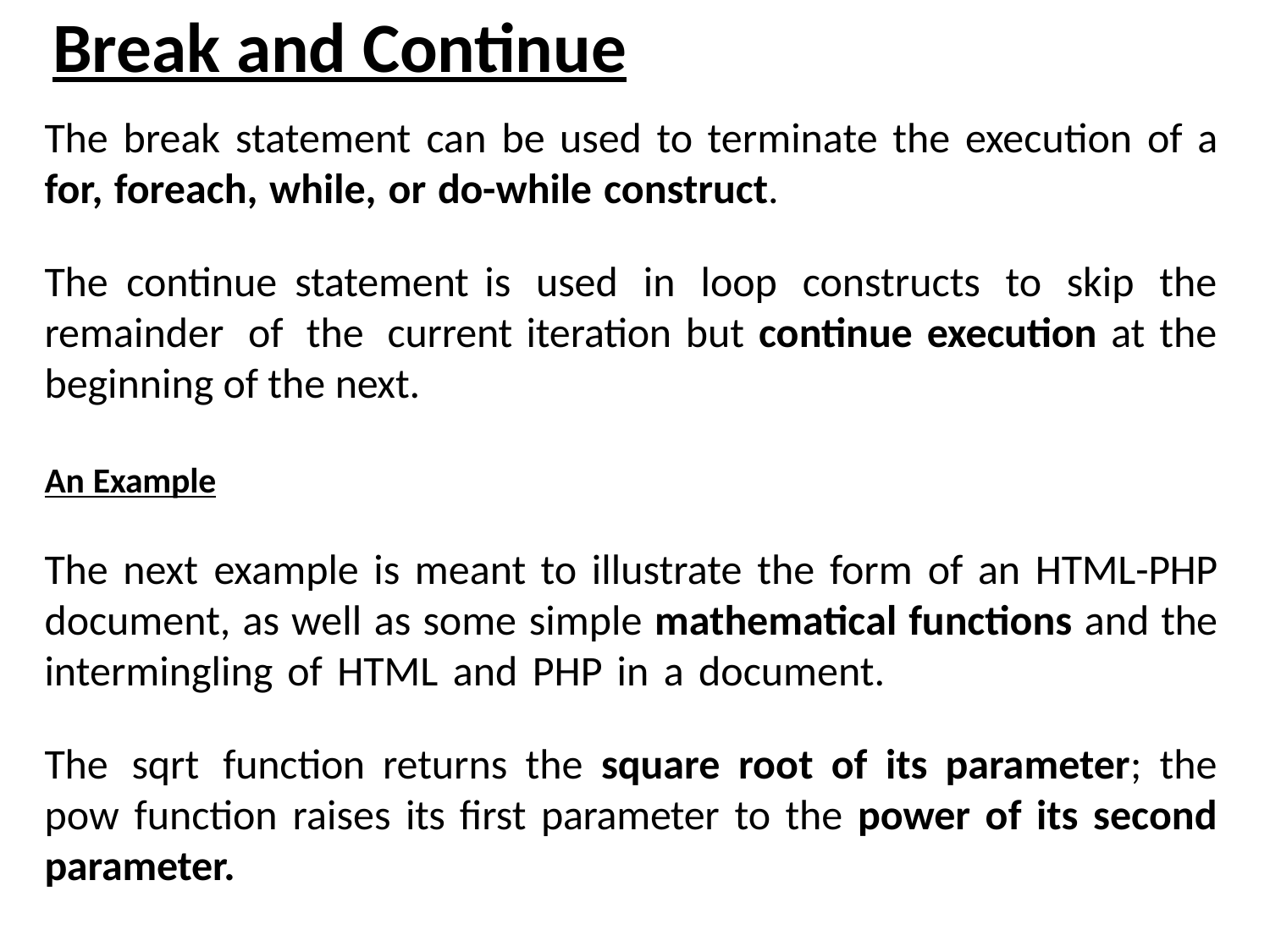

# Break and Continue
The break statement can be used to terminate the execution of a for, foreach, while, or do-while construct.
The continue statement is used in loop constructs to skip the remainder of the current iteration but continue execution at the beginning of the next.
An Example
The next example is meant to illustrate the form of an HTML-PHP document, as well as some simple mathematical functions and the intermingling of HTML and PHP in a document.
The sqrt function returns the square root of its parameter; the pow function raises its first parameter to the power of its second parameter.